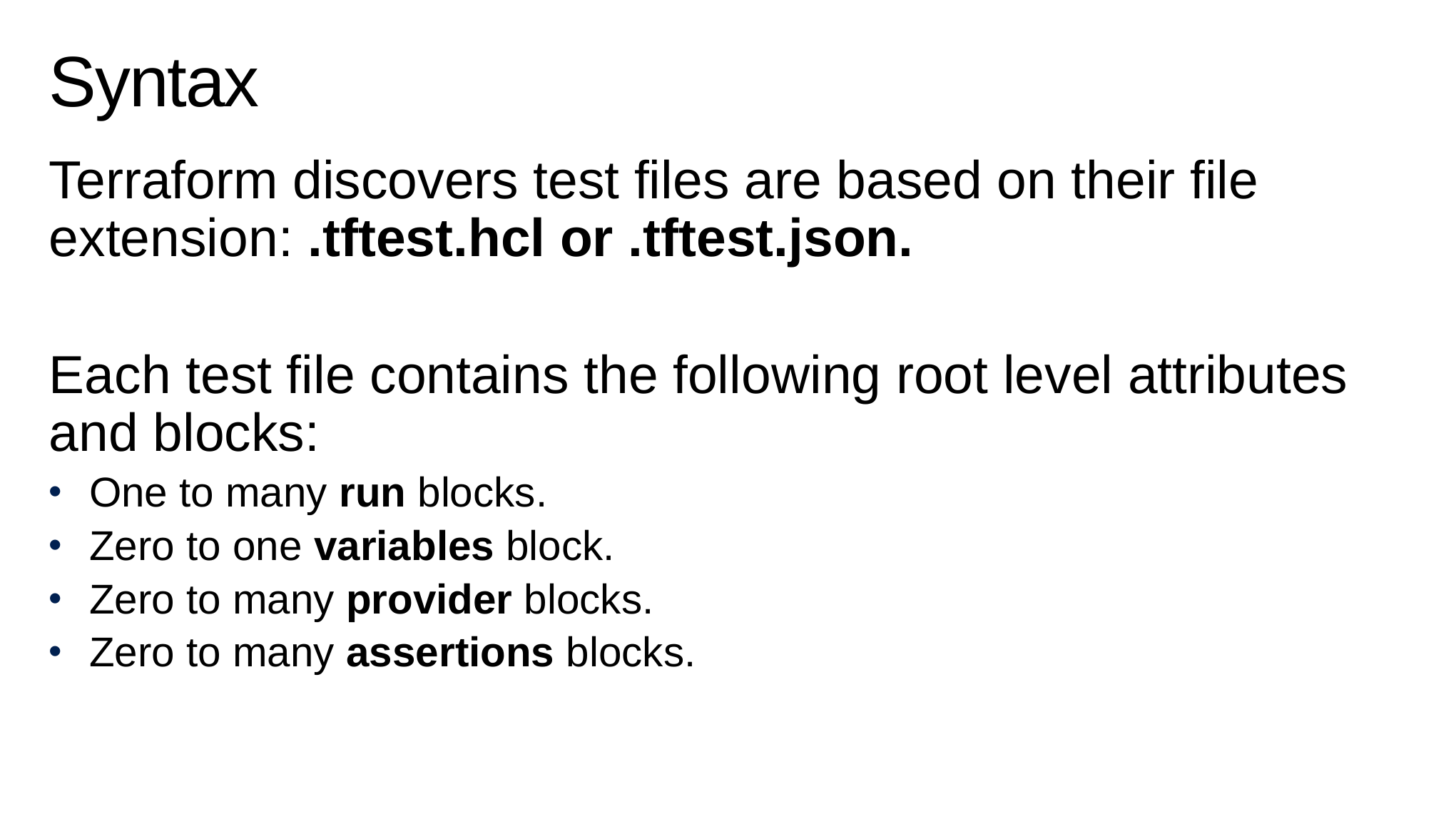

# Syntax
Terraform discovers test files are based on their file extension: .tftest.hcl or .tftest.json.

Each test file contains the following root level attributes and blocks:
One to many run blocks.
Zero to one variables block.
Zero to many provider blocks.
Zero to many assertions blocks.